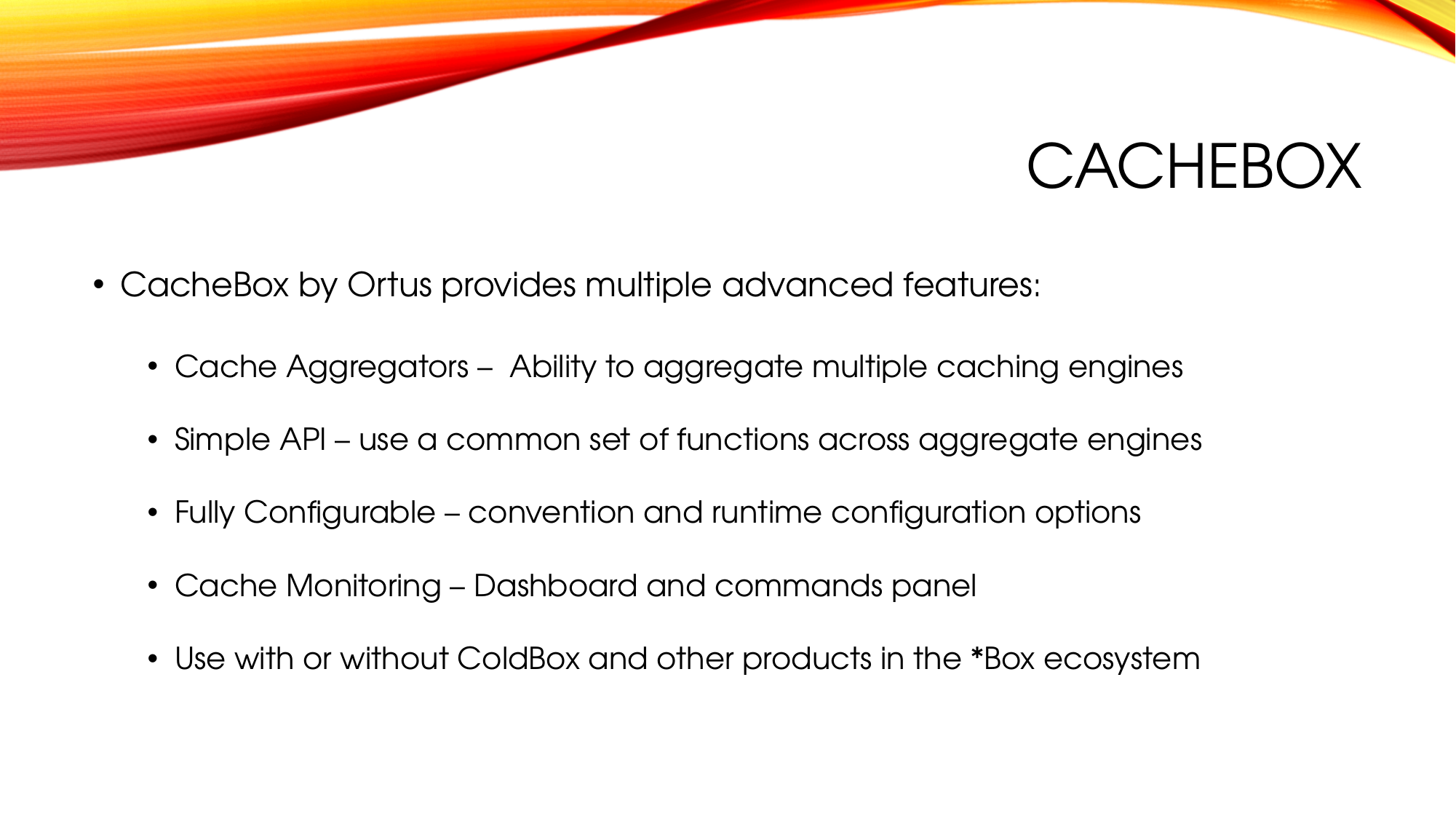

# CacheBox
CacheBox by Ortus provides multiple advanced features:
Cache Aggregators –  Ability to aggregate multiple caching engines
Simple API – use a common set of functions across aggregate engines
Fully Configurable – convention and runtime configuration options
Cache Monitoring – Dashboard and commands panel
Use with or without ColdBox and other products in the *Box ecosystem